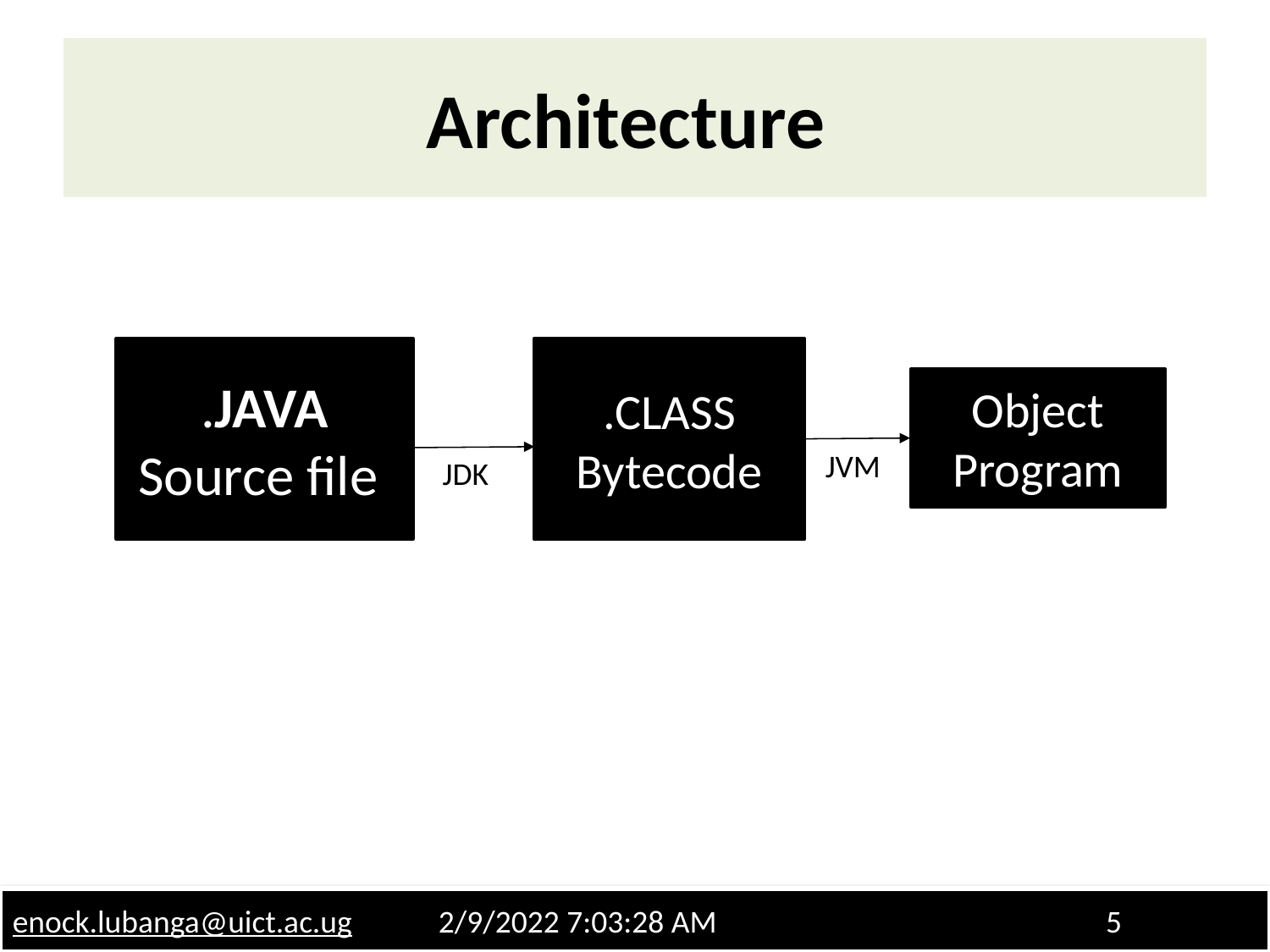

# Architecture
.JAVA
Source file
.CLASS
Bytecode
Object Program
JVM
JDK